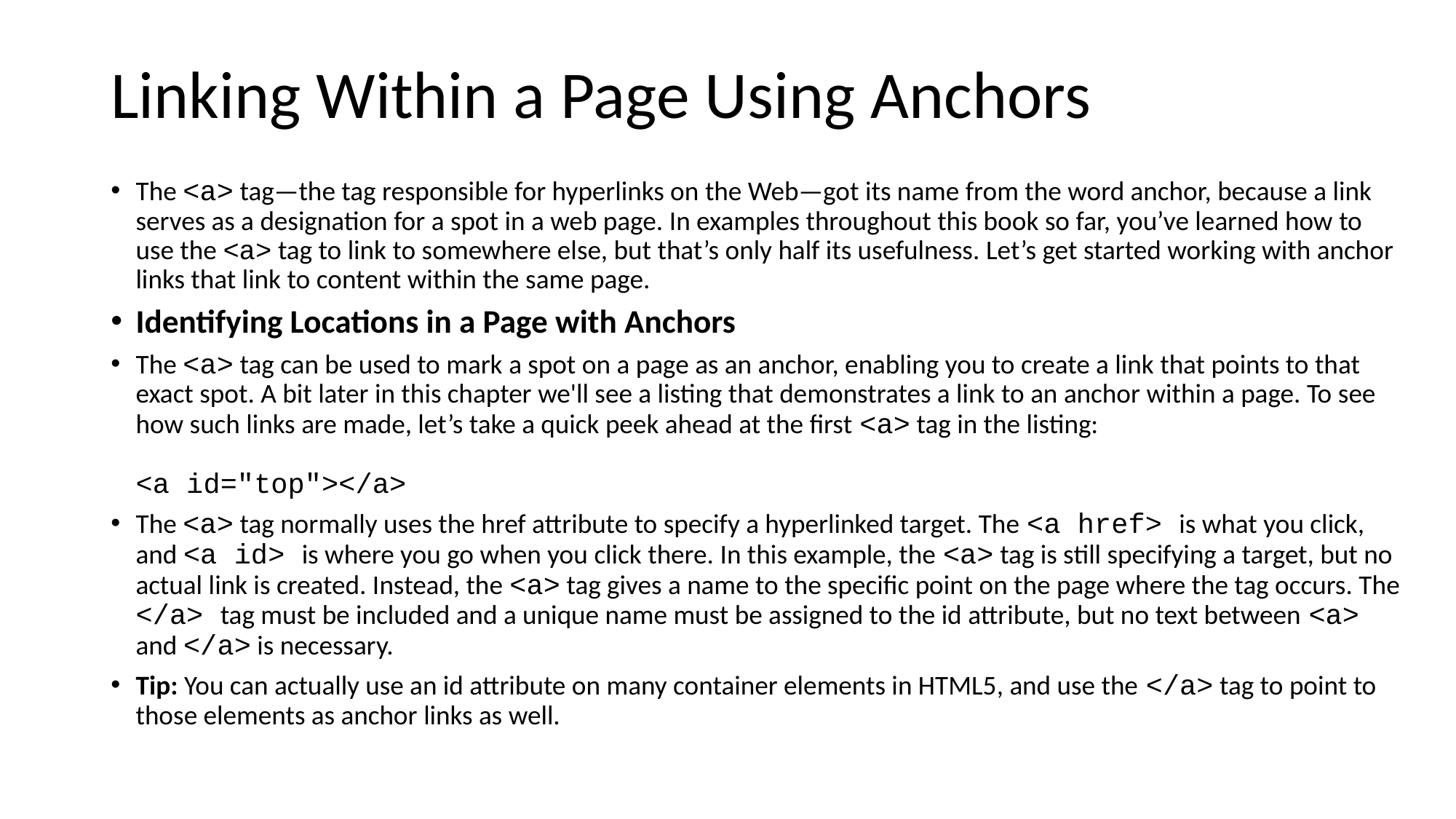

# Linking Within a Page Using Anchors
The <a> tag—the tag responsible for hyperlinks on the Web—got its name from the word anchor, because a link serves as a designation for a spot in a web page. In examples throughout this book so far, you’ve learned how to use the <a> tag to link to somewhere else, but that’s only half its usefulness. Let’s get started working with anchor links that link to content within the same page.
Identifying Locations in a Page with Anchors
The <a> tag can be used to mark a spot on a page as an anchor, enabling you to create a link that points to that exact spot. A bit later in this chapter we'll see a listing that demonstrates a link to an anchor within a page. To see how such links are made, let’s take a quick peek ahead at the first <a> tag in the listing:
<a id="top"></a>
The <a> tag normally uses the href attribute to specify a hyperlinked target. The <a href> is what you click, and <a id> is where you go when you click there. In this example, the <a> tag is still specifying a target, but no actual link is created. Instead, the <a> tag gives a name to the specific point on the page where the tag occurs. The </a> tag must be included and a unique name must be assigned to the id attribute, but no text between <a> and </a> is necessary.
Tip: You can actually use an id attribute on many container elements in HTML5, and use the </a> tag to point to those elements as anchor links as well.